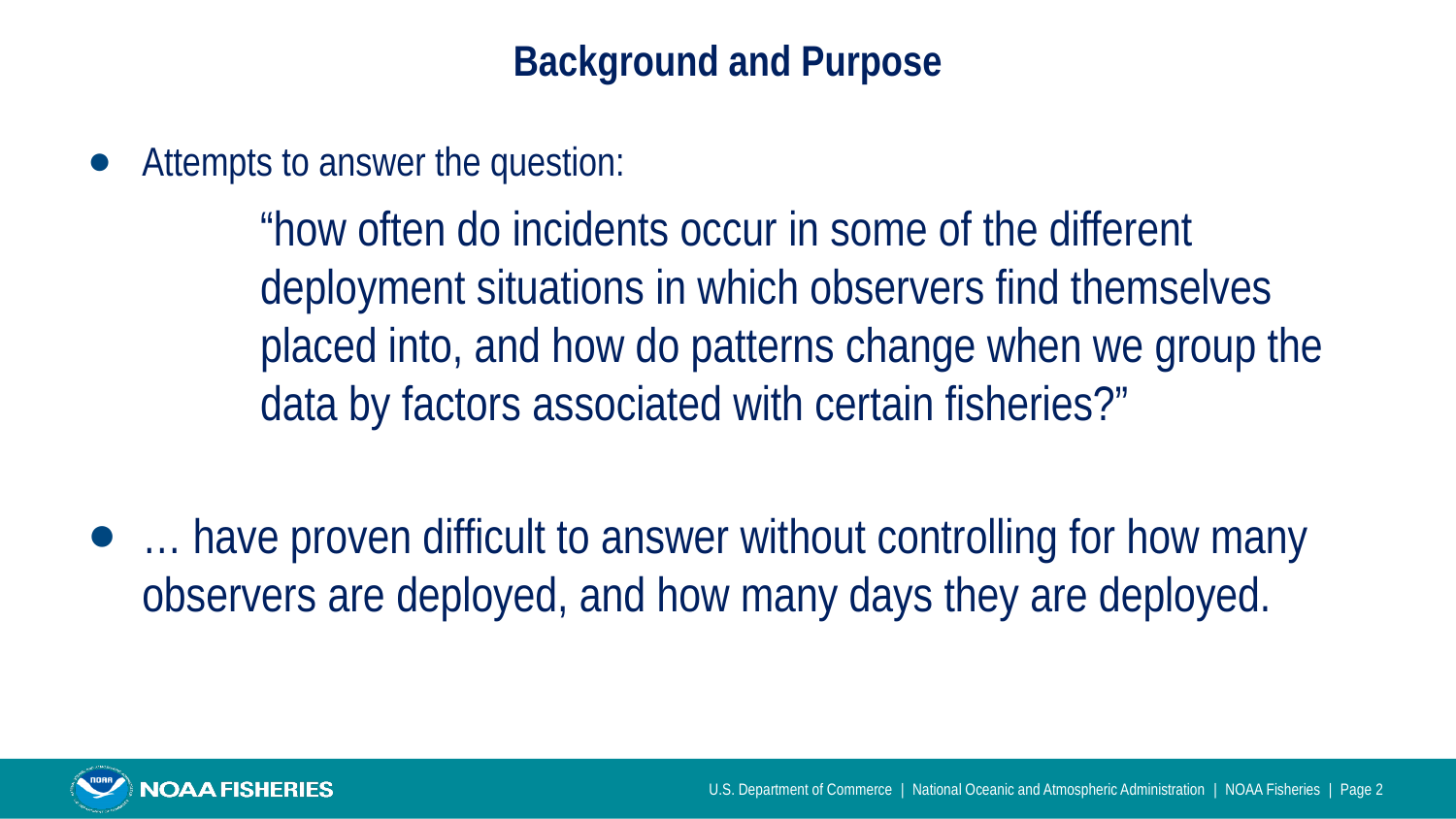

# Background and Purpose
Attempts to answer the question:
	“how often do incidents occur in some of the different deployment situations in which observers find themselves placed into, and how do patterns change when we group the data by factors associated with certain fisheries?”

… have proven difficult to answer without controlling for how many observers are deployed, and how many days they are deployed.

U.S. Department of Commerce | National Oceanic and Atmospheric Administration | NOAA Fisheries | Page 2